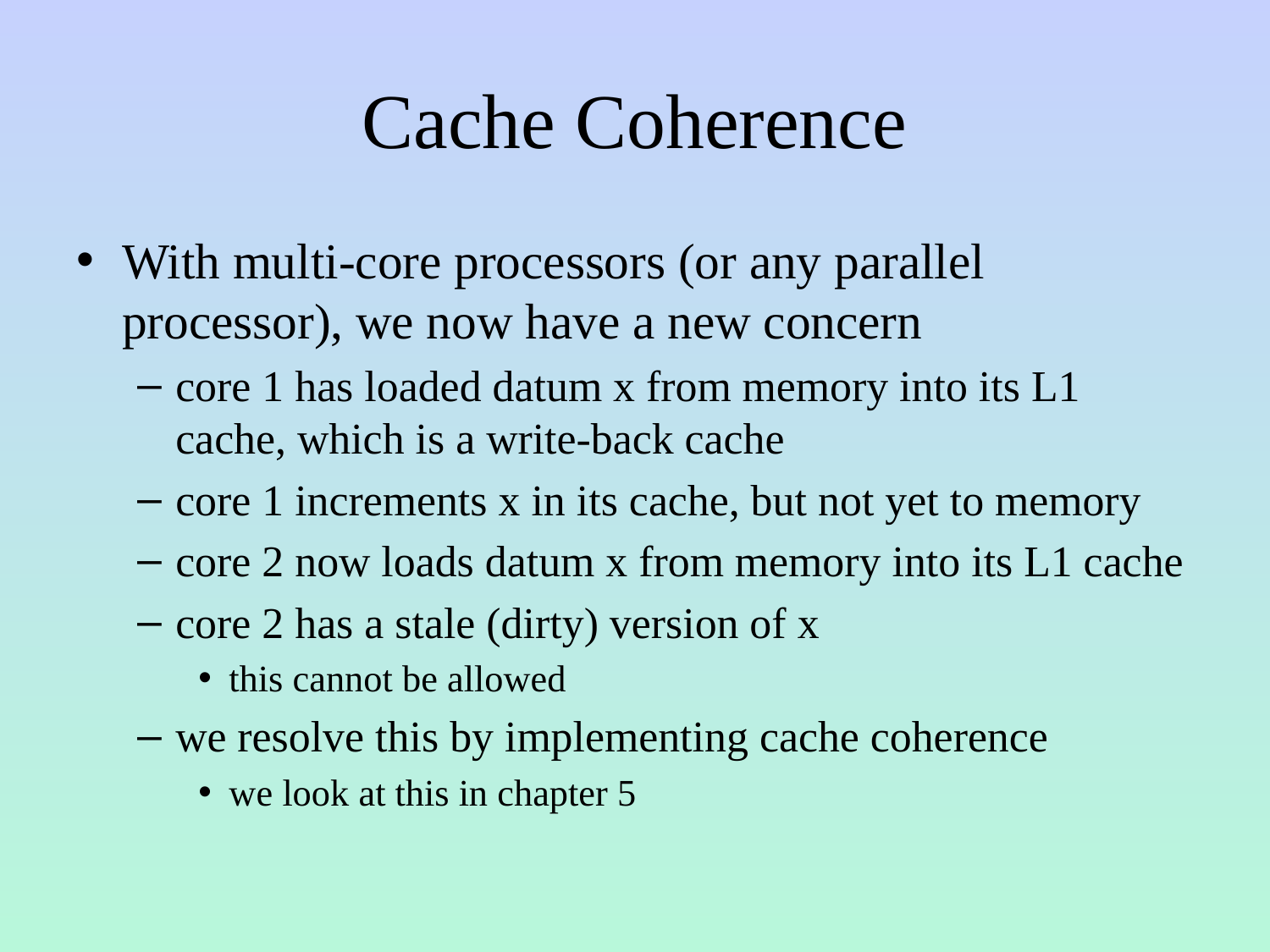

# Cache Coherence
With multi-core processors (or any parallel processor), we now have a new concern
core 1 has loaded datum x from memory into its L1 cache, which is a write-back cache
core 1 increments x in its cache, but not yet to memory
core 2 now loads datum x from memory into its L1 cache
core 2 has a stale (dirty) version of x
this cannot be allowed
we resolve this by implementing cache coherence
we look at this in chapter 5